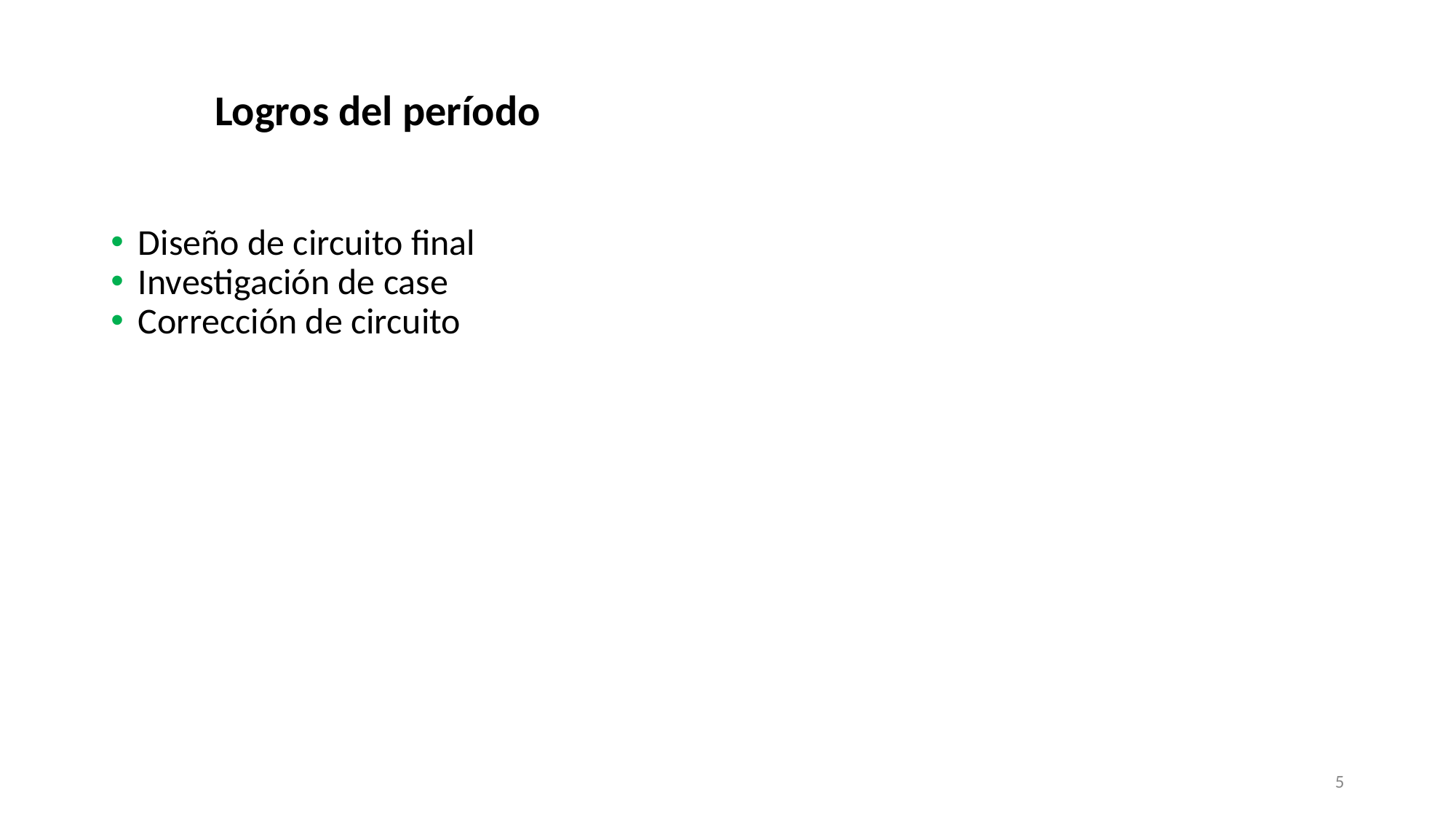

Logros del período
Diseño de circuito final
Investigación de case
Corrección de circuito
5